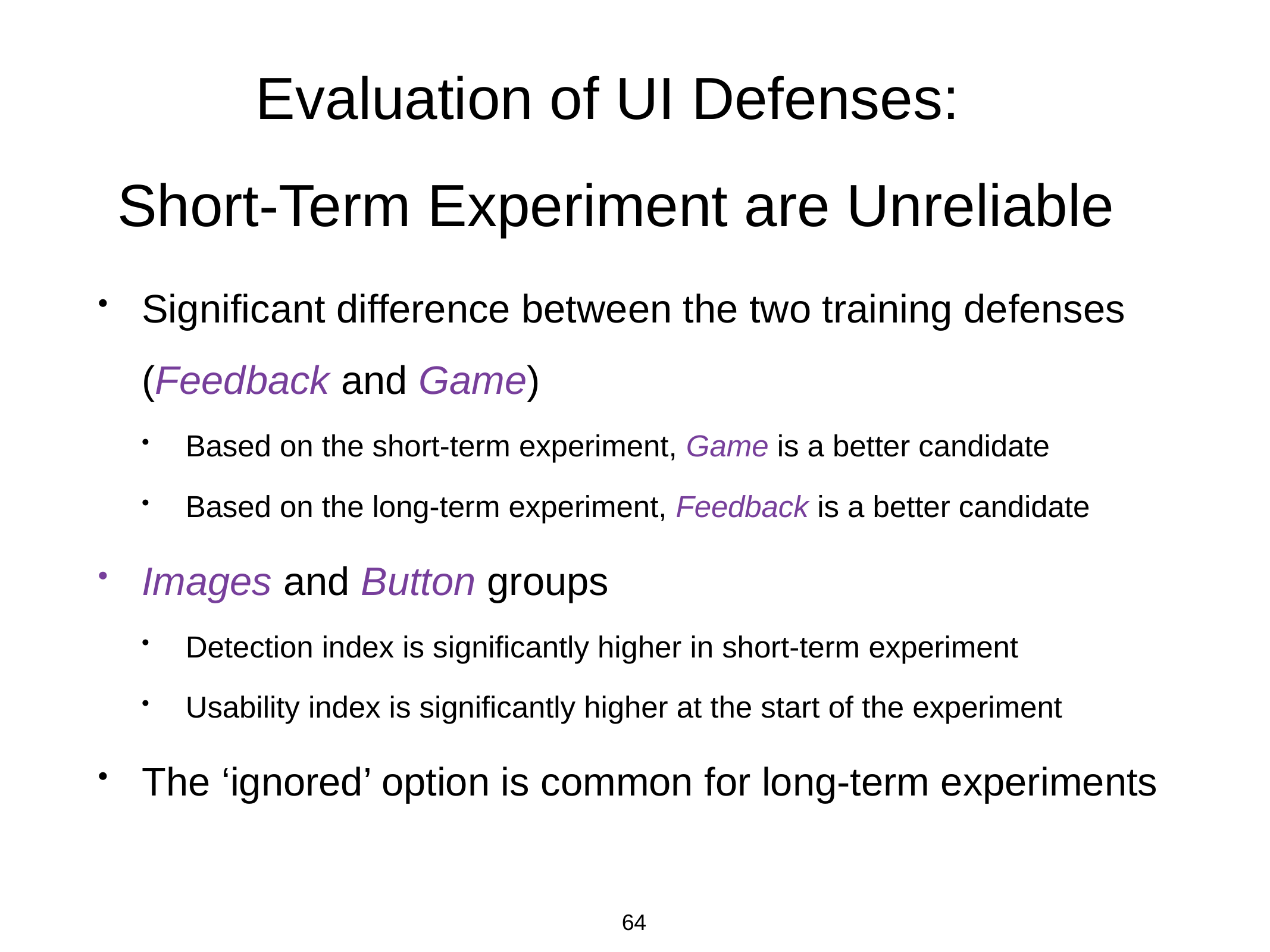

# Evaluation of UI Defenses: Short-Term Experiment are Unreliable
Significant difference between the two training defenses (Feedback and Game)
Based on the short-term experiment, Game is a better candidate
Based on the long-term experiment, Feedback is a better candidate
Images and Button groups
Detection index is significantly higher in short-term experiment
Usability index is significantly higher at the start of the experiment
The ‘ignored’ option is common for long-term experiments

64